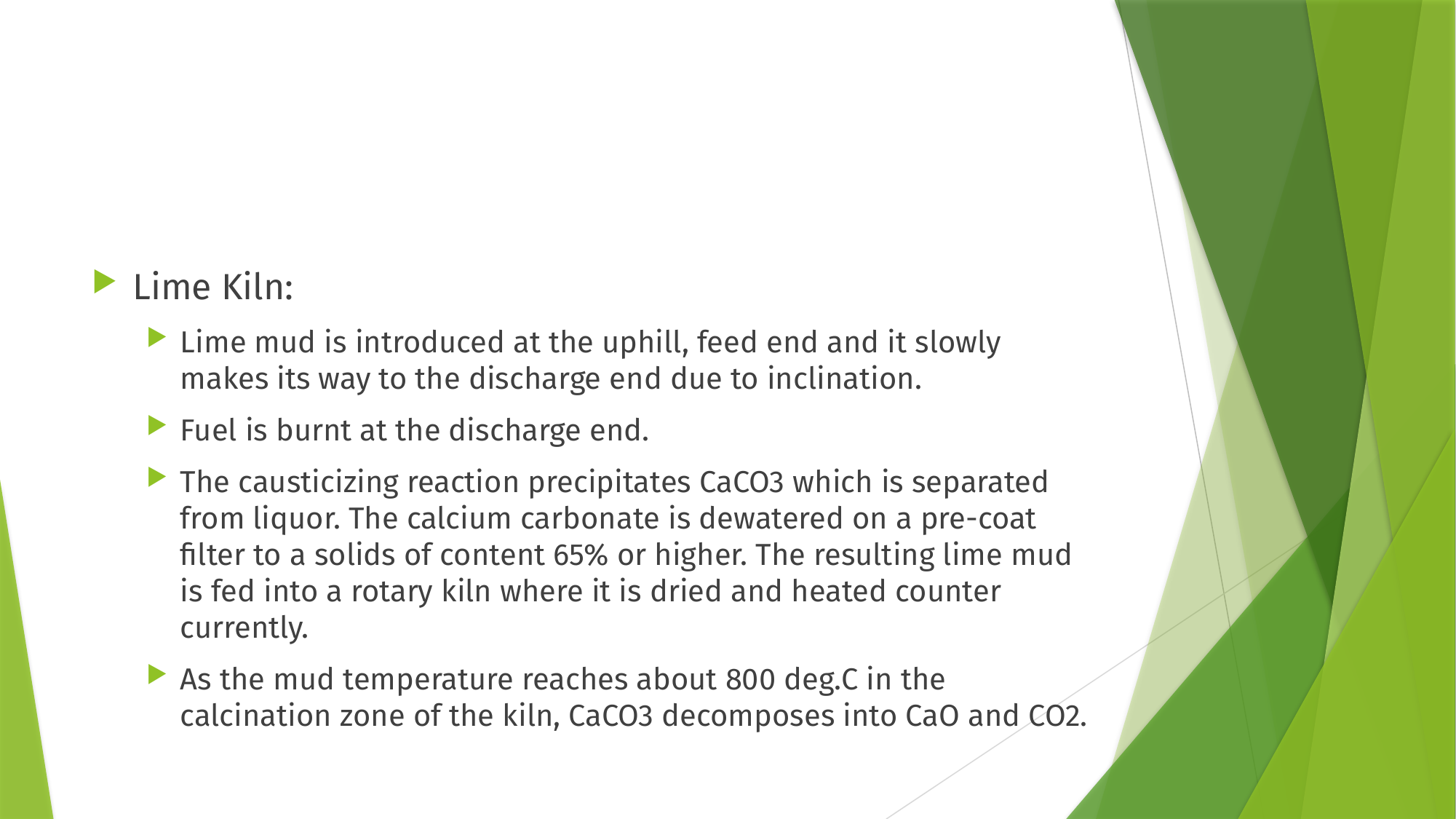

#
Lime Kiln:
Lime mud is introduced at the uphill, feed end and it slowly makes its way to the discharge end due to inclination.
Fuel is burnt at the discharge end.
The causticizing reaction precipitates CaCO3 which is separated from liquor. The calcium carbonate is dewatered on a pre-coat filter to a solids of content 65% or higher. The resulting lime mud is fed into a rotary kiln where it is dried and heated counter currently.
As the mud temperature reaches about 800 deg.C in the calcination zone of the kiln, CaCO3 decomposes into CaO and CO2.